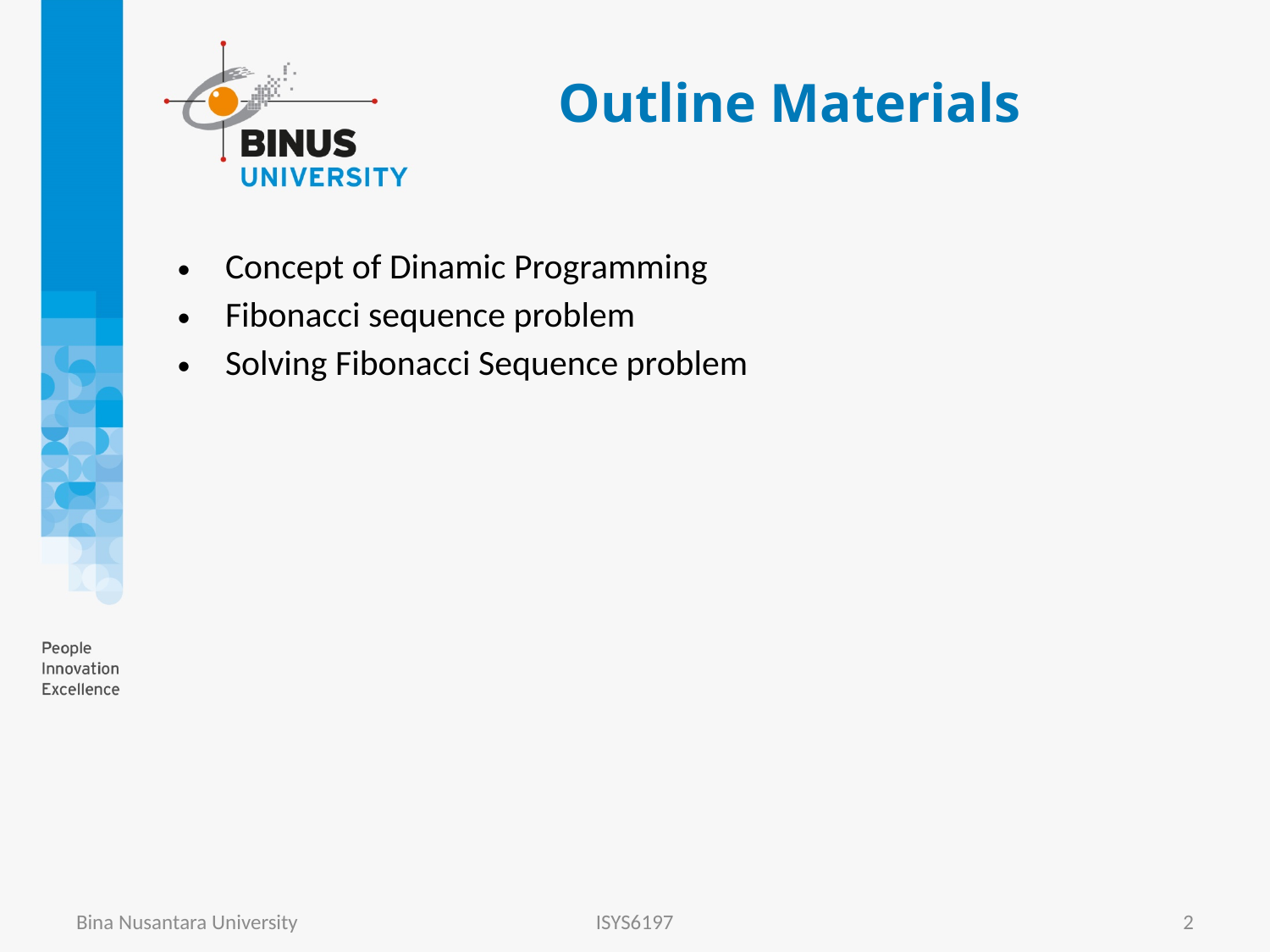

# Outline Materials
| Concept of Dinamic Programming |
| --- |
| Fibonacci sequence problem |
| Solving Fibonacci Sequence problem |
Bina Nusantara University
ISYS6197
2